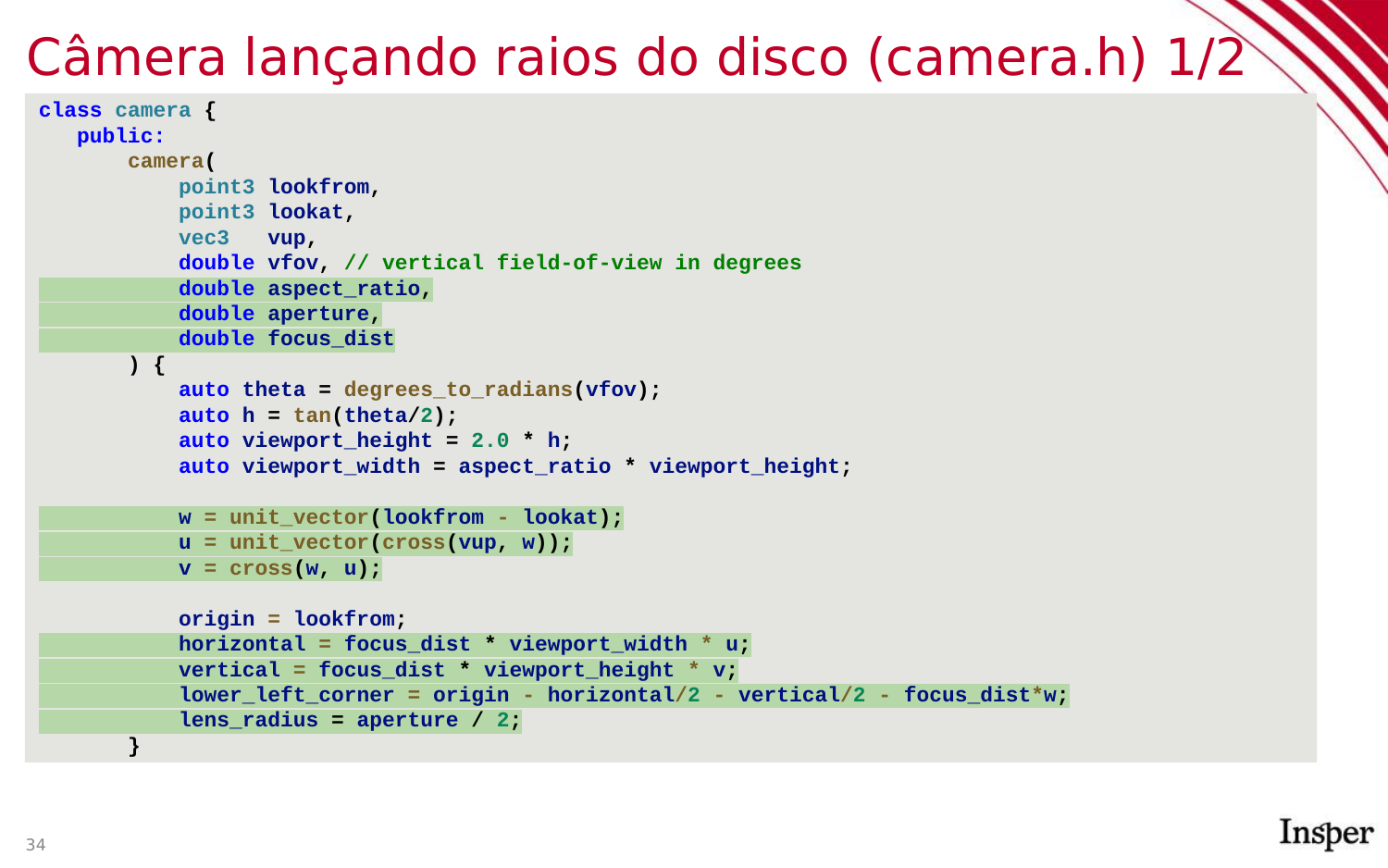

# Câmera lançando raios do disco (camera.h) 1/2
class camera {
   public:
       camera(
           point3 lookfrom,
           point3 lookat,
           vec3   vup,
           double vfov, // vertical field-of-view in degrees
           double aspect_ratio,
           double aperture,
           double focus_dist
       ) {
           auto theta = degrees_to_radians(vfov);
           auto h = tan(theta/2);
           auto viewport_height = 2.0 * h;
           auto viewport_width = aspect_ratio * viewport_height;

           w = unit_vector(lookfrom - lookat);
           u = unit_vector(cross(vup, w));
           v = cross(w, u);

           origin = lookfrom;
           horizontal = focus_dist * viewport_width * u;
           vertical = focus_dist * viewport_height * v;
           lower_left_corner = origin - horizontal/2 - vertical/2 - focus_dist*w;
           lens_radius = aperture / 2;
       }
34